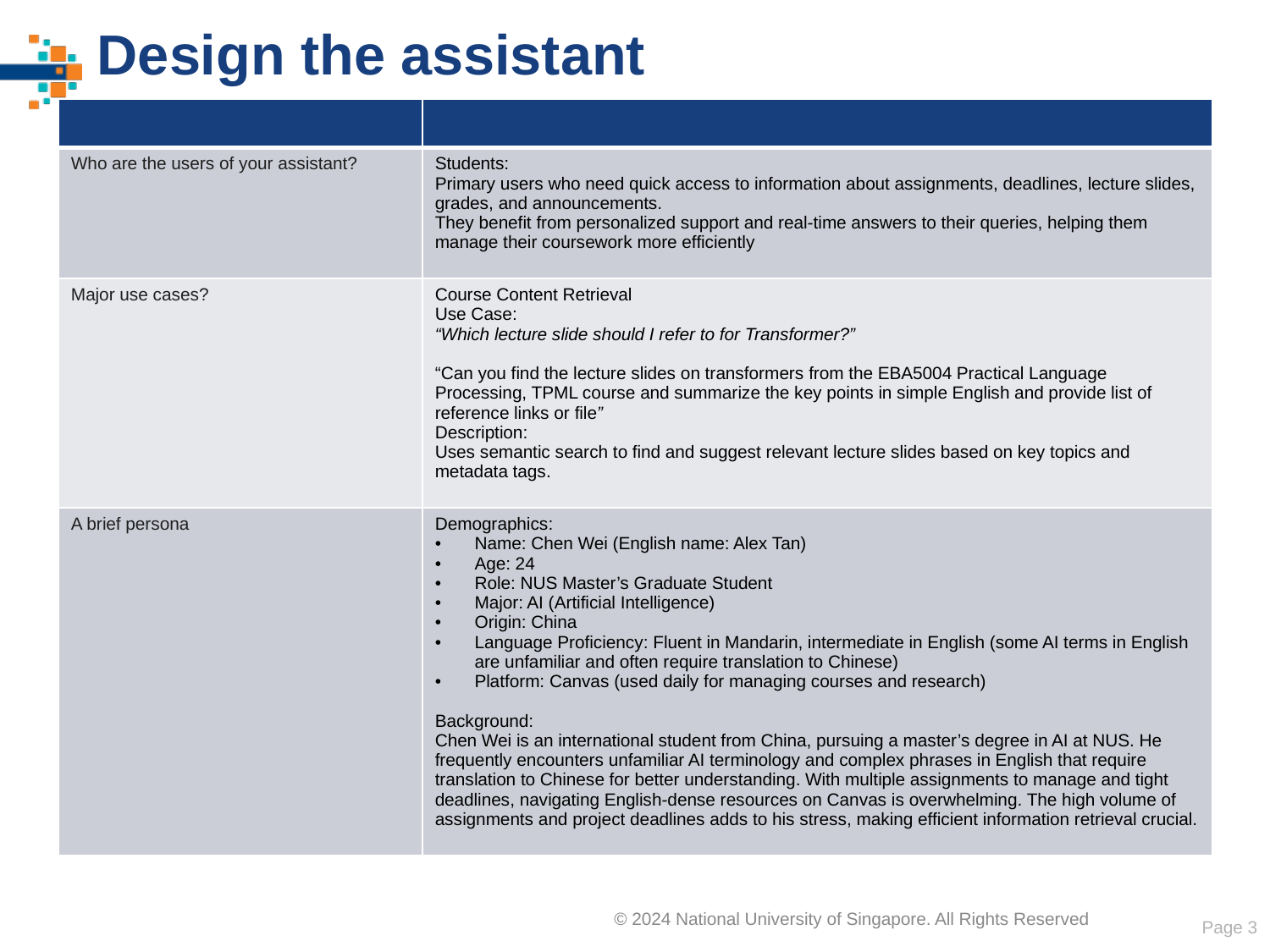

# Design the assistant
|  |  |
| --- | --- |
| Who are the users of your assistant? | Students: Primary users who need quick access to information about assignments, deadlines, lecture slides, grades, and announcements. They benefit from personalized support and real-time answers to their queries, helping them manage their coursework more efficiently |
| Major use cases? | Course Content Retrieval Use Case: “Which lecture slide should I refer to for Transformer?” “Can you find the lecture slides on transformers from the EBA5004 Practical Language Processing, TPML course and summarize the key points in simple English and provide list of reference links or file” Description: Uses semantic search to find and suggest relevant lecture slides based on key topics and metadata tags. |
| A brief persona | Demographics: Name: Chen Wei (English name: Alex Tan) Age: 24 Role: NUS Master’s Graduate Student Major: AI (Artificial Intelligence) Origin: China Language Proficiency: Fluent in Mandarin, intermediate in English (some AI terms in English are unfamiliar and often require translation to Chinese) Platform: Canvas (used daily for managing courses and research) Background: Chen Wei is an international student from China, pursuing a master’s degree in AI at NUS. He frequently encounters unfamiliar AI terminology and complex phrases in English that require translation to Chinese for better understanding. With multiple assignments to manage and tight deadlines, navigating English-dense resources on Canvas is overwhelming. The high volume of assignments and project deadlines adds to his stress, making efficient information retrieval crucial. |
Page 3